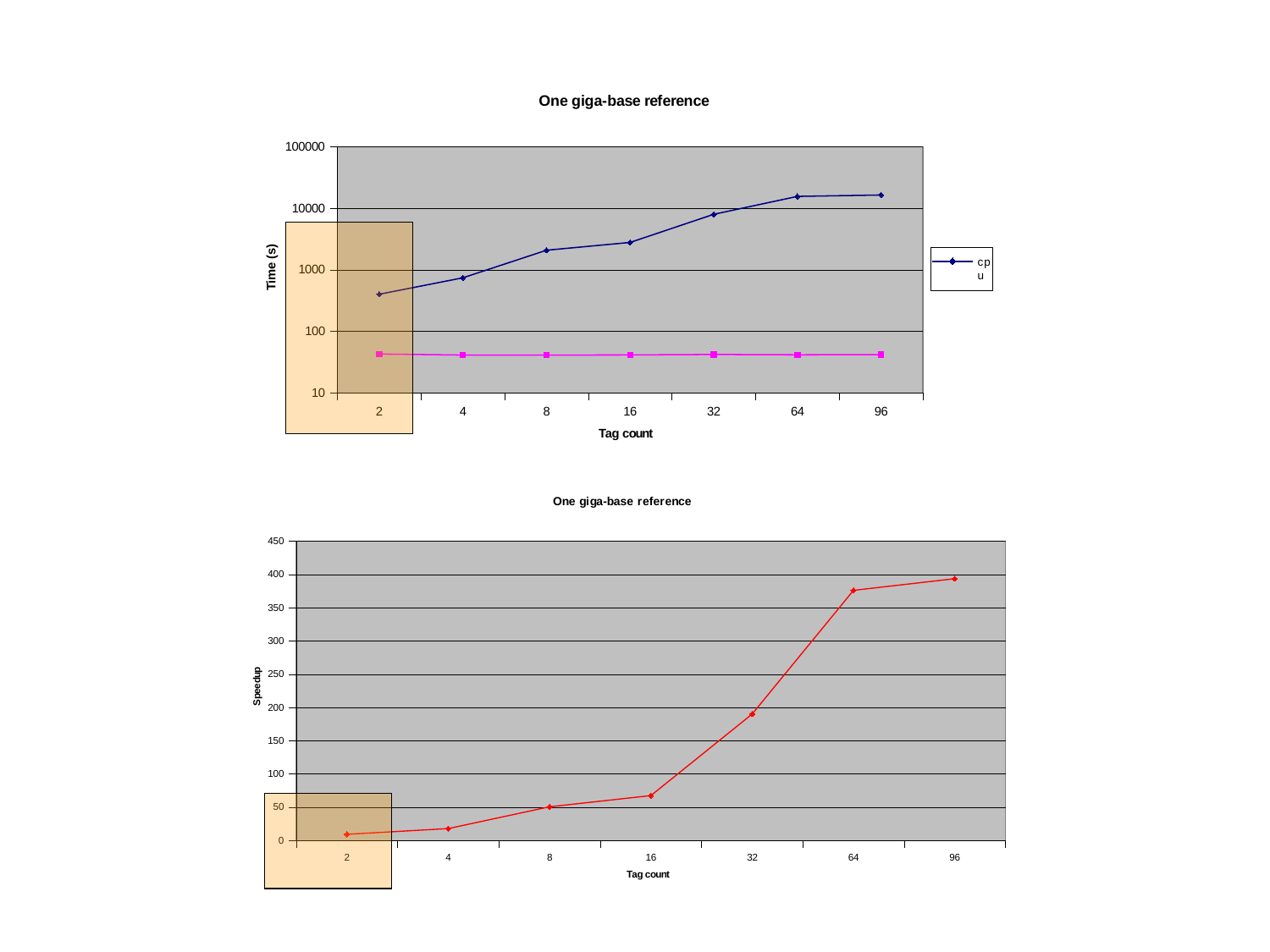

### Chart: One giga-base reference

| Category | cpu | fpga |
|---|---|---|
| 2 | 401.64 | 42.87 |
| 4 | 742.46 | 41.22 |
| 8 | 2090.74 | 41.21 |
| 16 | 2796.59 | 41.37 |
| 32 | 8017.6 | 42.16 |
| 64 | 15663.45 | 41.64 |
| 96 | 16507.99 | 41.94 |

### Chart: One giga-base reference

| Category | speedup |
|---|---|
| 2 | 9.368789363191043 |
| 4 | 18.012130033964098 |
| 8 | 50.73380247512739 |
| 16 | 67.59946821368142 |
| 32 | 190.17077798861482 |
| 64 | 376.1635446685879 |
| 96 | 393.60968049594663 |